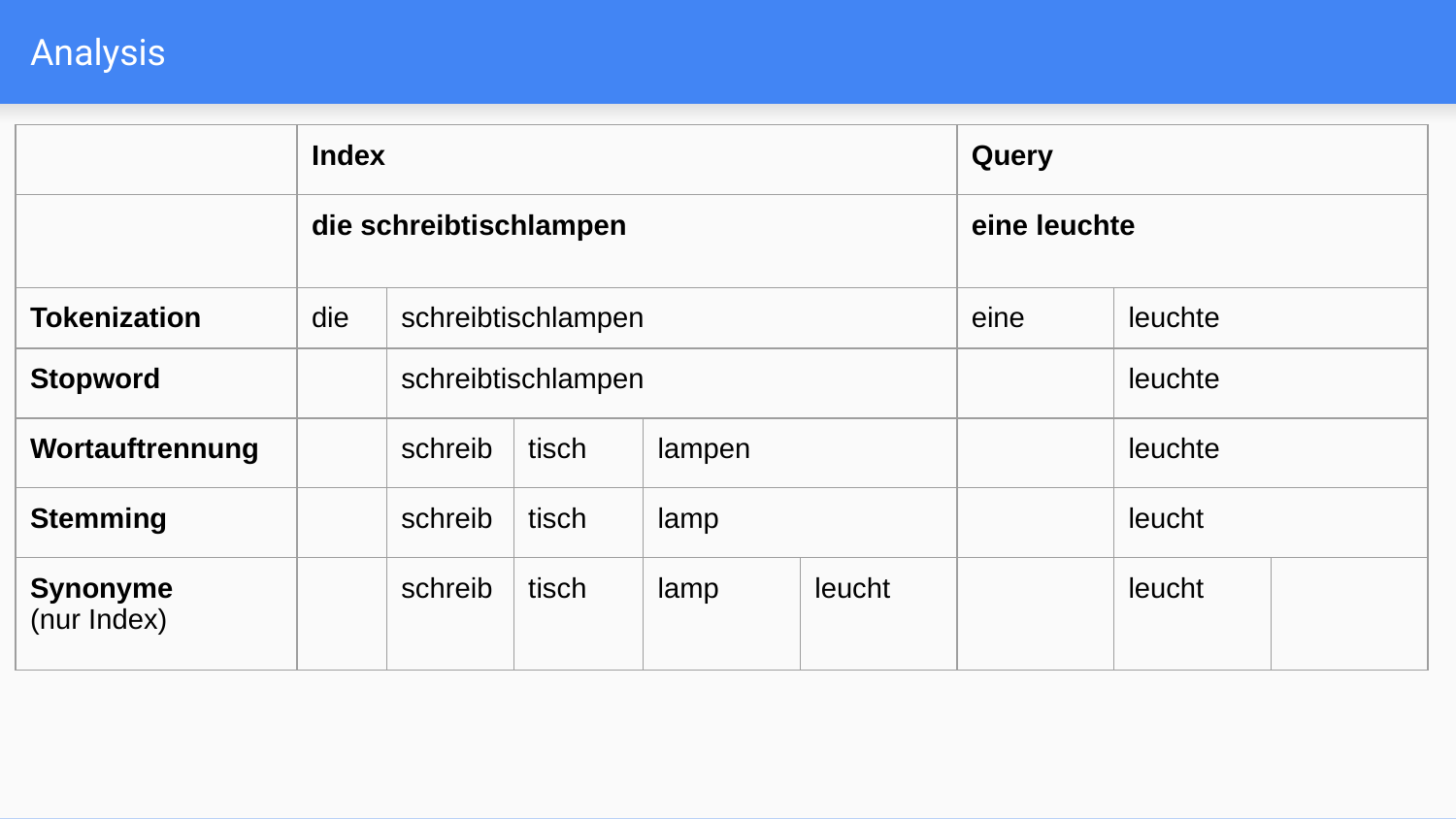

# Analysis
|  | Index |  |  |  |  | Query |  |  |
| --- | --- | --- | --- | --- | --- | --- | --- | --- |
|  | die schreibtischlampen |  |  |  |  | eine leuchte |  |  |
| Tokenization | die | schreibtischlampen |  |  |  | eine | leuchte |  |
| Stopword |  | schreibtischlampen |  |  |  |  | leuchte |  |
| Wortauftrennung |  | schreib | tisch | lampen |  |  | leuchte |  |
| Stemming |  | schreib | tisch | lamp |  |  | leucht |  |
| Synonyme (nur Index) |  | schreib | tisch | lamp | leucht |  | leucht |  |